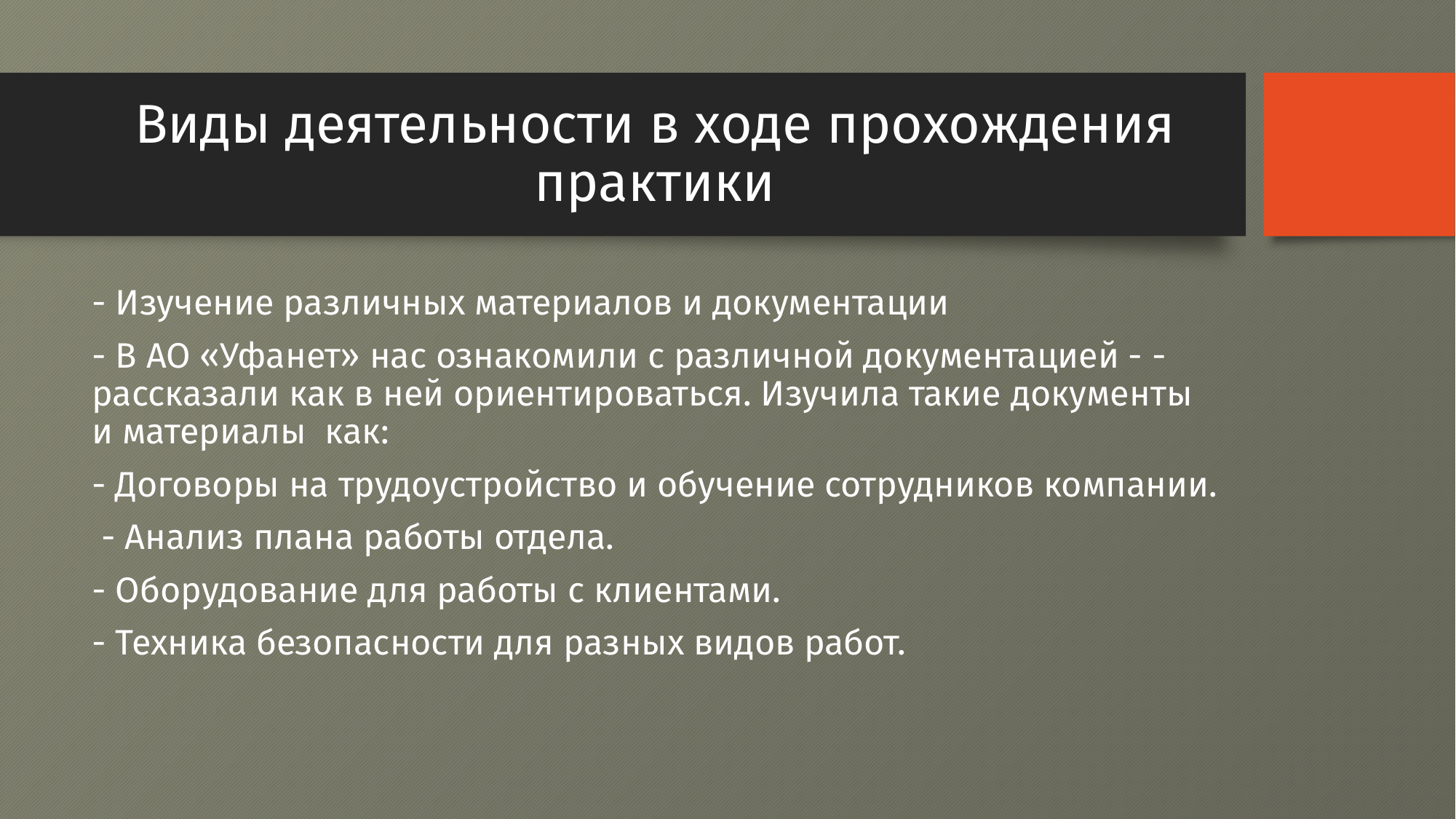

# Виды деятельности в ходе прохождения практики
- Изучение различных материалов и документации
- В АО «Уфанет» нас ознакомили с различной документацией - - рассказали как в ней ориентироваться. Изучила такие документы и материалы  как:
- Договоры на трудоустройство и обучение сотрудников компании.
 - Анализ плана работы отдела.
- Оборудование для работы с клиентами.
- Техника безопасности для разных видов работ.